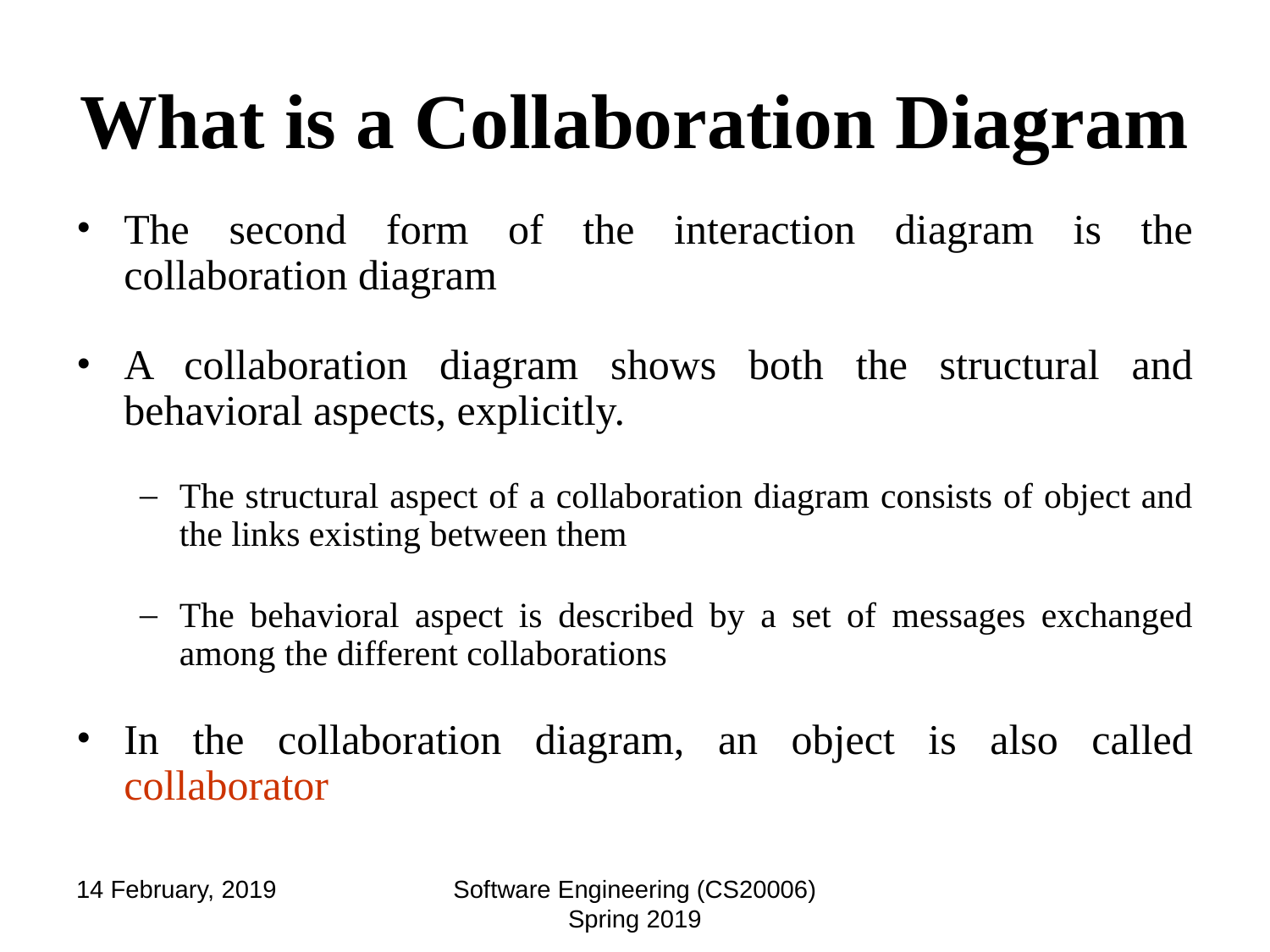

# What is a Collaboration Diagram
The second form of the interaction diagram is the collaboration diagram

A collaboration diagram shows both the structural and behavioral aspects, explicitly.

The structural aspect of a collaboration diagram consists of object and the links existing between them

The behavioral aspect is described by a set of messages exchanged among the different collaborations

In the collaboration diagram, an object is also called collaborator
14 February, 2019
Software Engineering (CS20006) Spring 2019